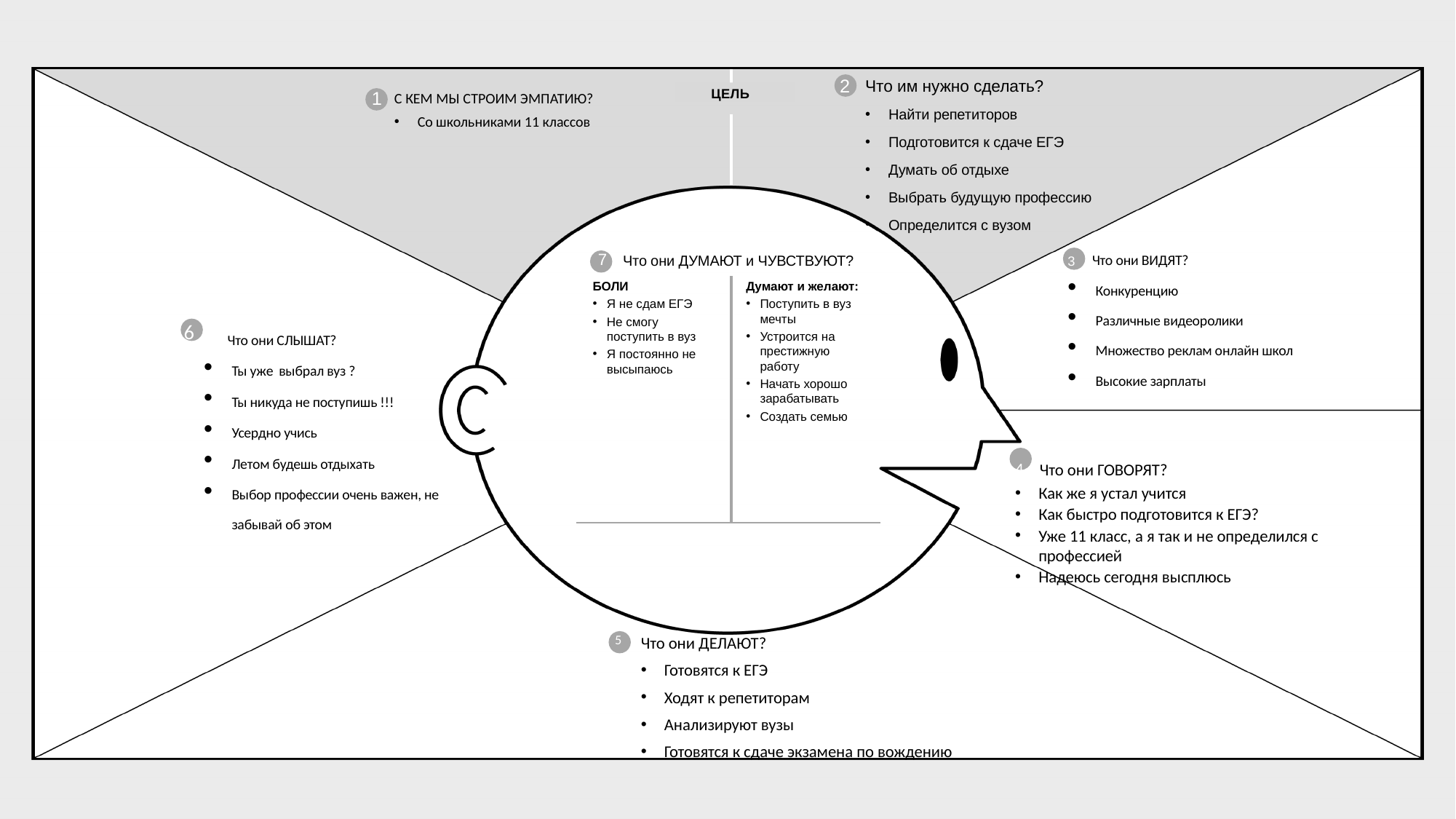

Что им нужно сделать?
Найти репетиторов
Подготовится к сдаче ЕГЭ
Думать об отдыхе
Выбрать будущую профессию
Определится с вузом

2

С КЕМ МЫ СТРОИМ ЭМПАТИЮ?
Со школьниками 11 классов

ЦЕЛЬ
1

3	Что они ВИДЯТ?
Конкуренцию
Различные видеоролики
Множество реклам онлайн школ
Высокие зарплаты

7	Что они ДУМАЮТ и ЧУВСТВУЮТ?

Думают и желают:
Поступить в вуз мечты
Устроится на престижную работу
Начать хорошо зарабатывать
Создать семью

БОЛИ
Я не сдам ЕГЭ
Не смогу поступить в вуз
Я постоянно не высыпаюсь

 6
	Что они СЛЫШАТ?
Ты уже выбрал вуз ?
Ты никуда не поступишь !!!
Усердно учись
Летом будешь отдыхать
Выбор профессии очень важен, не забывай об этом

4	Что они ГОВОРЯТ?
Как же я устал учится
Как быстро подготовится к ЕГЭ?
Уже 11 класс, а я так и не определился с профессией
Надеюсь сегодня высплюсь

Что они ДЕЛАЮТ?
Готовятся к ЕГЭ
Ходят к репетиторам
Анализируют вузы
Готовятся к сдаче экзамена по вождению
  5
5